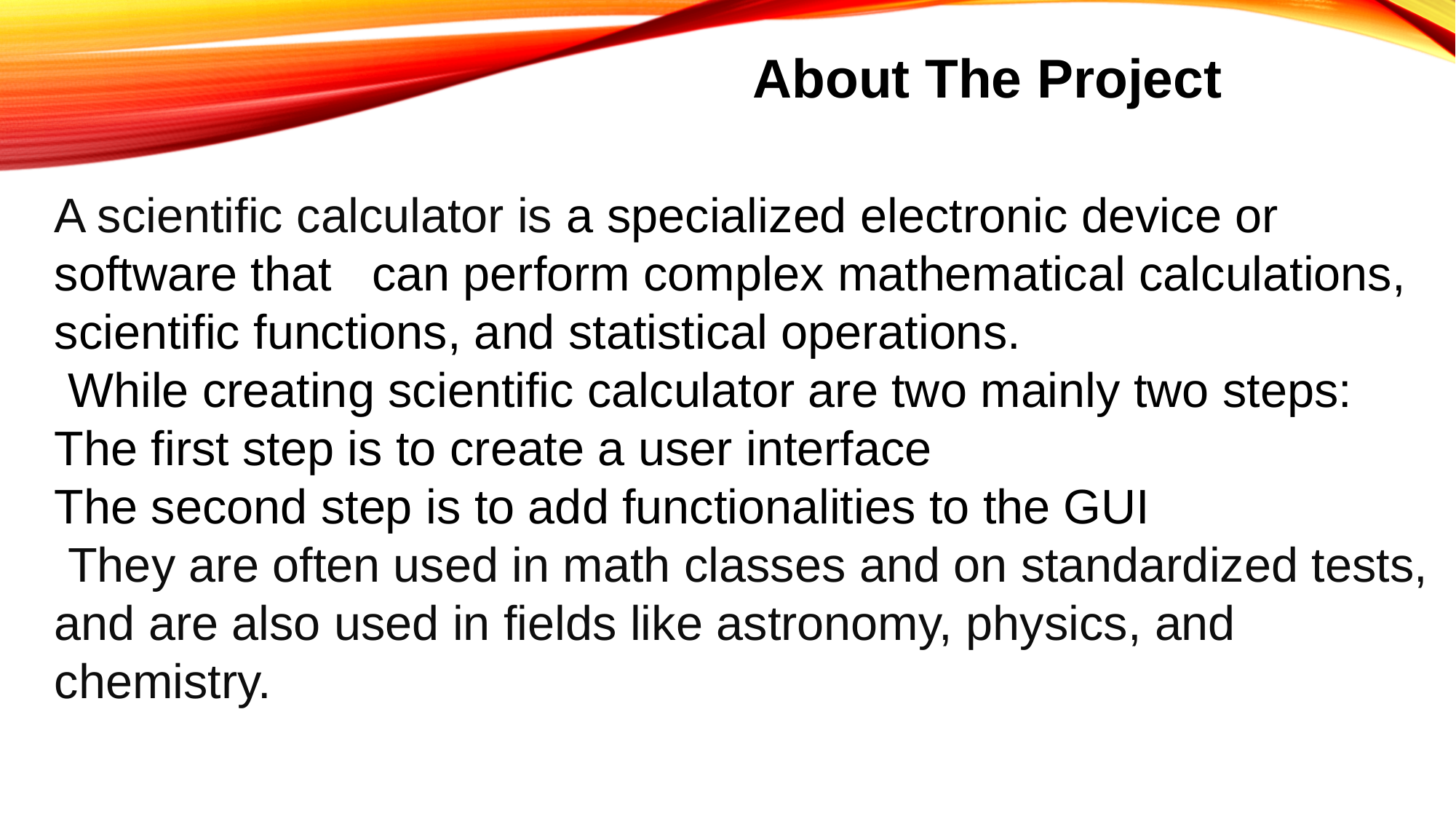

About The Project
A scientific calculator is a specialized electronic device or software that   can perform complex mathematical calculations, scientific functions, and statistical operations.
 While creating scientific calculator are two mainly two steps:
The first step is to create a user interface
The second step is to add functionalities to the GUI
 They are often used in math classes and on standardized tests, and are also used in fields like astronomy, physics, and chemistry.